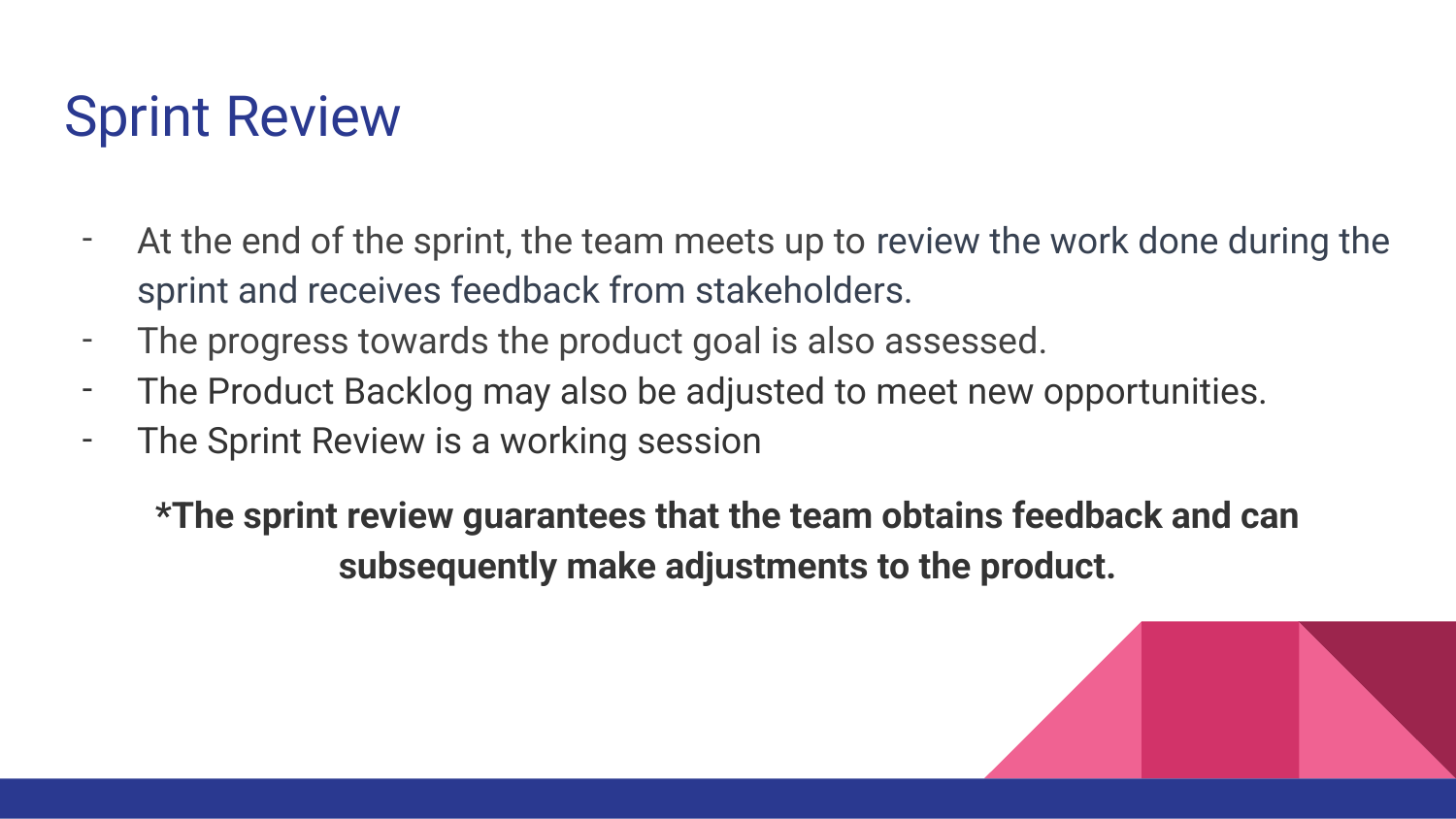

# Sprint Review
At the end of the sprint, the team meets up to review the work done during the sprint and receives feedback from stakeholders.
The progress towards the product goal is also assessed.
The Product Backlog may also be adjusted to meet new opportunities.
The Sprint Review is a working session
*The sprint review guarantees that the team obtains feedback and can subsequently make adjustments to the product.